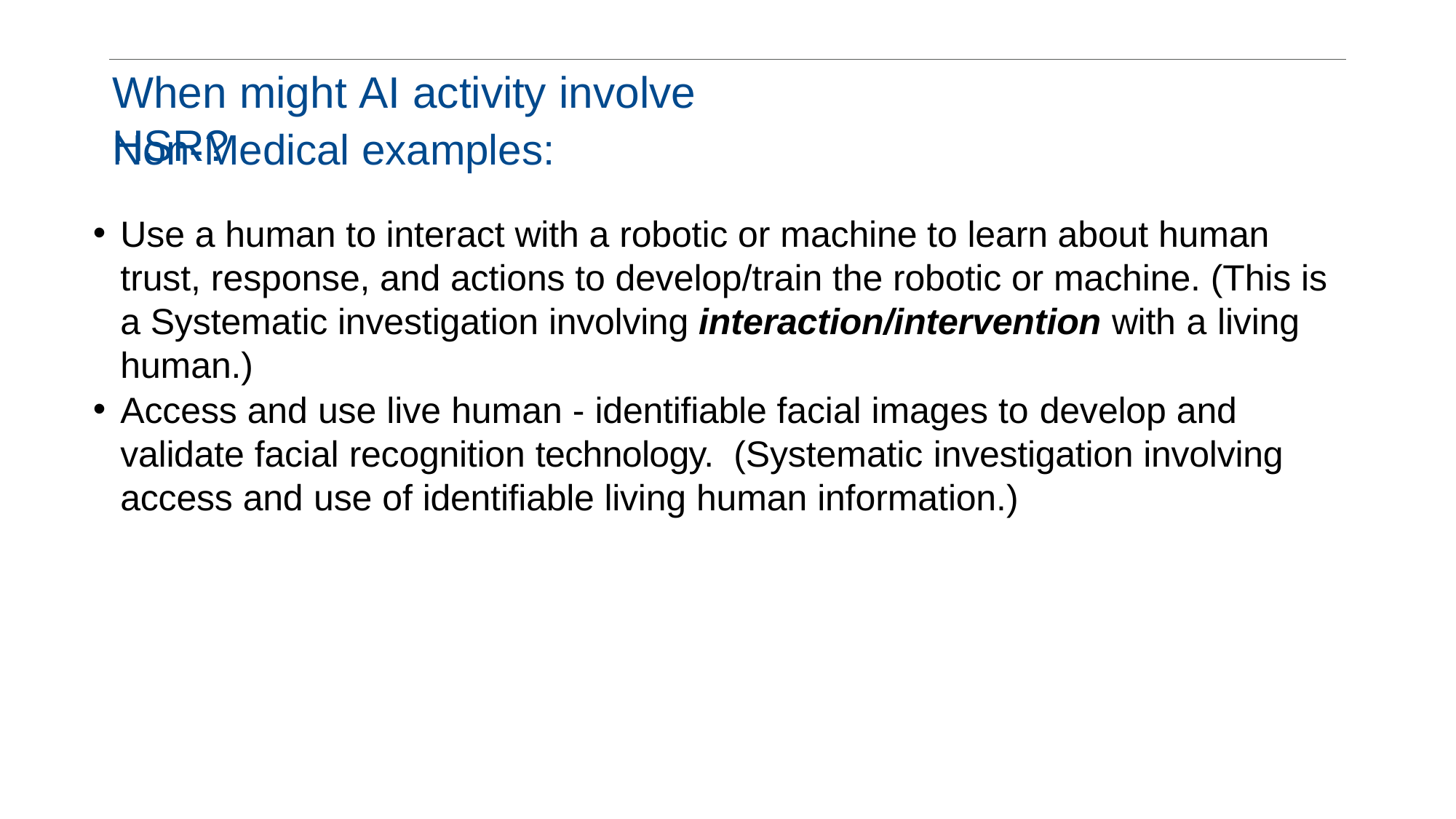

# When might AI activity involve HSR?
Non-Medical examples:
Use a human to interact with a robotic or machine to learn about human trust, response, and actions to develop/train the robotic or machine. (This is a Systematic investigation involving interaction/intervention with a living  human.)
Access and use live human - identifiable facial images to develop and validate facial recognition technology.  (Systematic investigation involving access and use of identifiable living human information.)